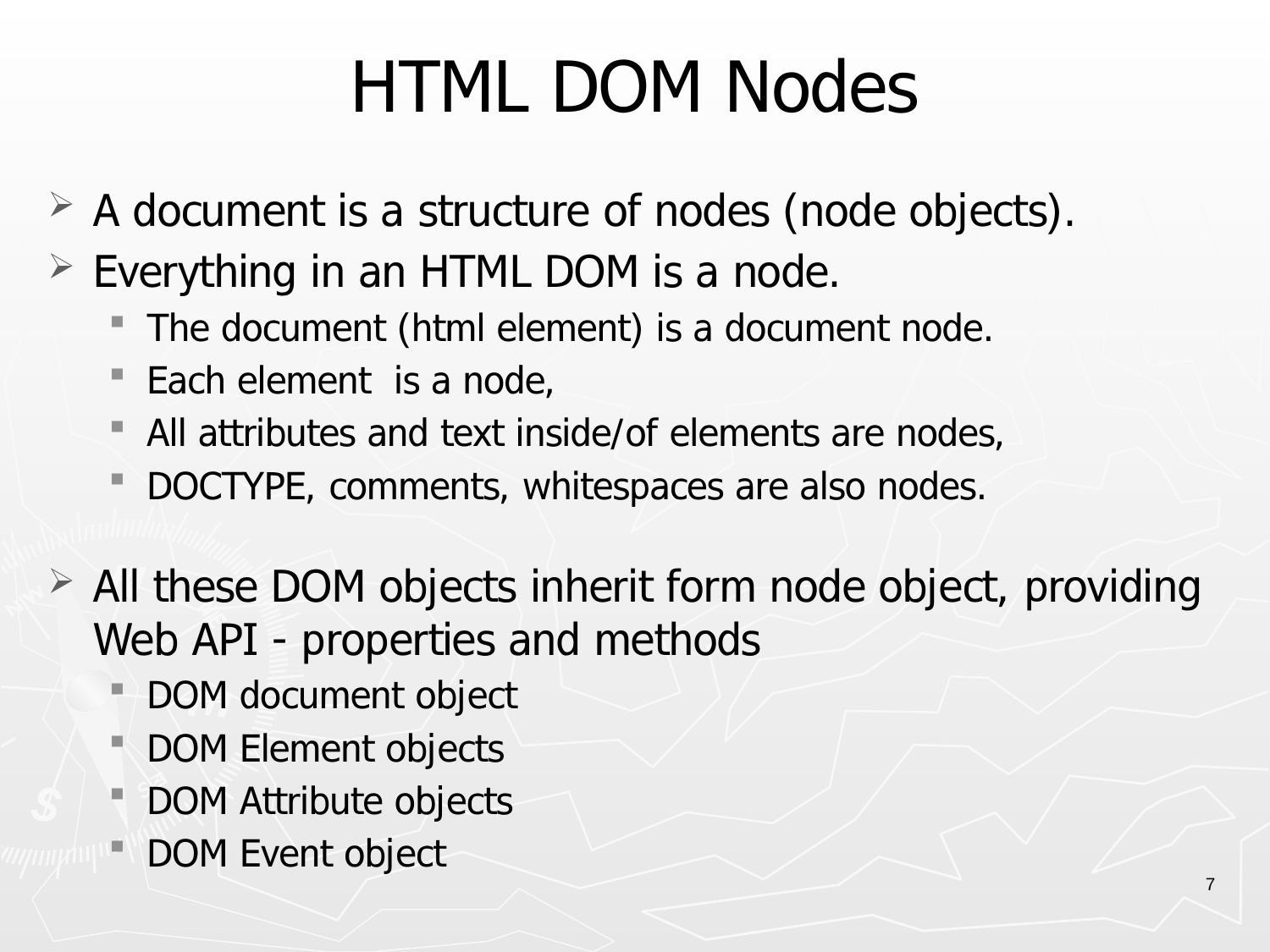

# HTML DOM Nodes
A document is a structure of nodes (node objects).
Everything in an HTML DOM is a node.
The document (html element) is a document node.
Each element  is a node,
All attributes and text inside/of elements are nodes,
DOCTYPE, comments, whitespaces are also nodes.

All these DOM objects inherit form node object, providing Web API - properties and methods
DOM document object
DOM Element objects
DOM Attribute objects
DOM Event object

7